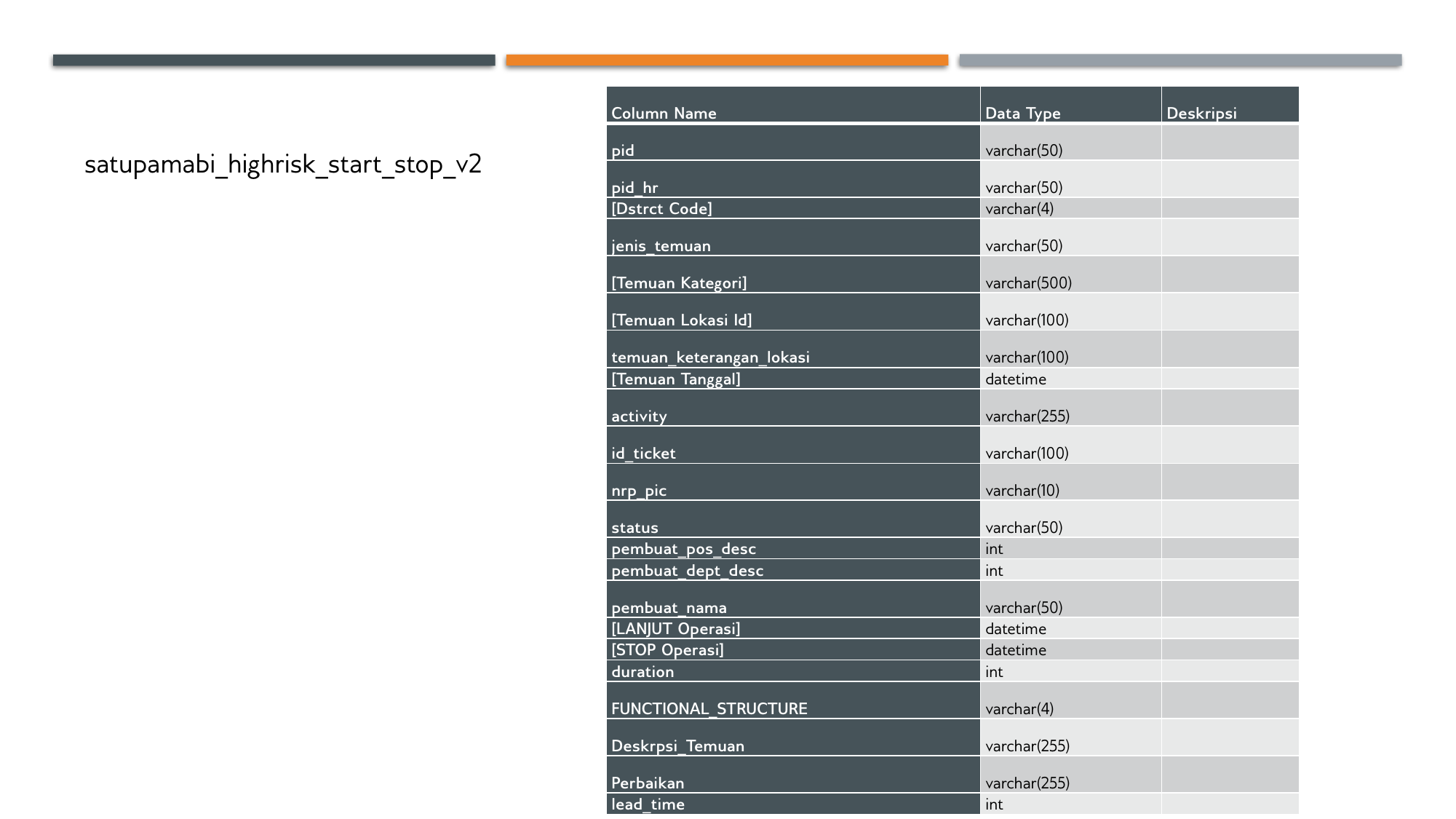

| Column Name | Data Type | Deskripsi |
| --- | --- | --- |
| pid | varchar(50) |  |
| pid\_hr | varchar(50) |  |
| [Dstrct Code] | varchar(4) |  |
| jenis\_temuan | varchar(50) |  |
| [Temuan Kategori] | varchar(500) |  |
| [Temuan Lokasi Id] | varchar(100) |  |
| temuan\_keterangan\_lokasi | varchar(100) |  |
| [Temuan Tanggal] | datetime |  |
| activity | varchar(255) |  |
| id\_ticket | varchar(100) |  |
| nrp\_pic | varchar(10) |  |
| status | varchar(50) |  |
| pembuat\_pos\_desc | int |  |
| pembuat\_dept\_desc | int |  |
| pembuat\_nama | varchar(50) |  |
| [LANJUT Operasi] | datetime |  |
| [STOP Operasi] | datetime |  |
| duration | int |  |
| FUNCTIONAL\_STRUCTURE | varchar(4) |  |
| Deskrpsi\_Temuan | varchar(255) |  |
| Perbaikan | varchar(255) |  |
| lead\_time | int |  |
satupamabi_highrisk_start_stop_v2